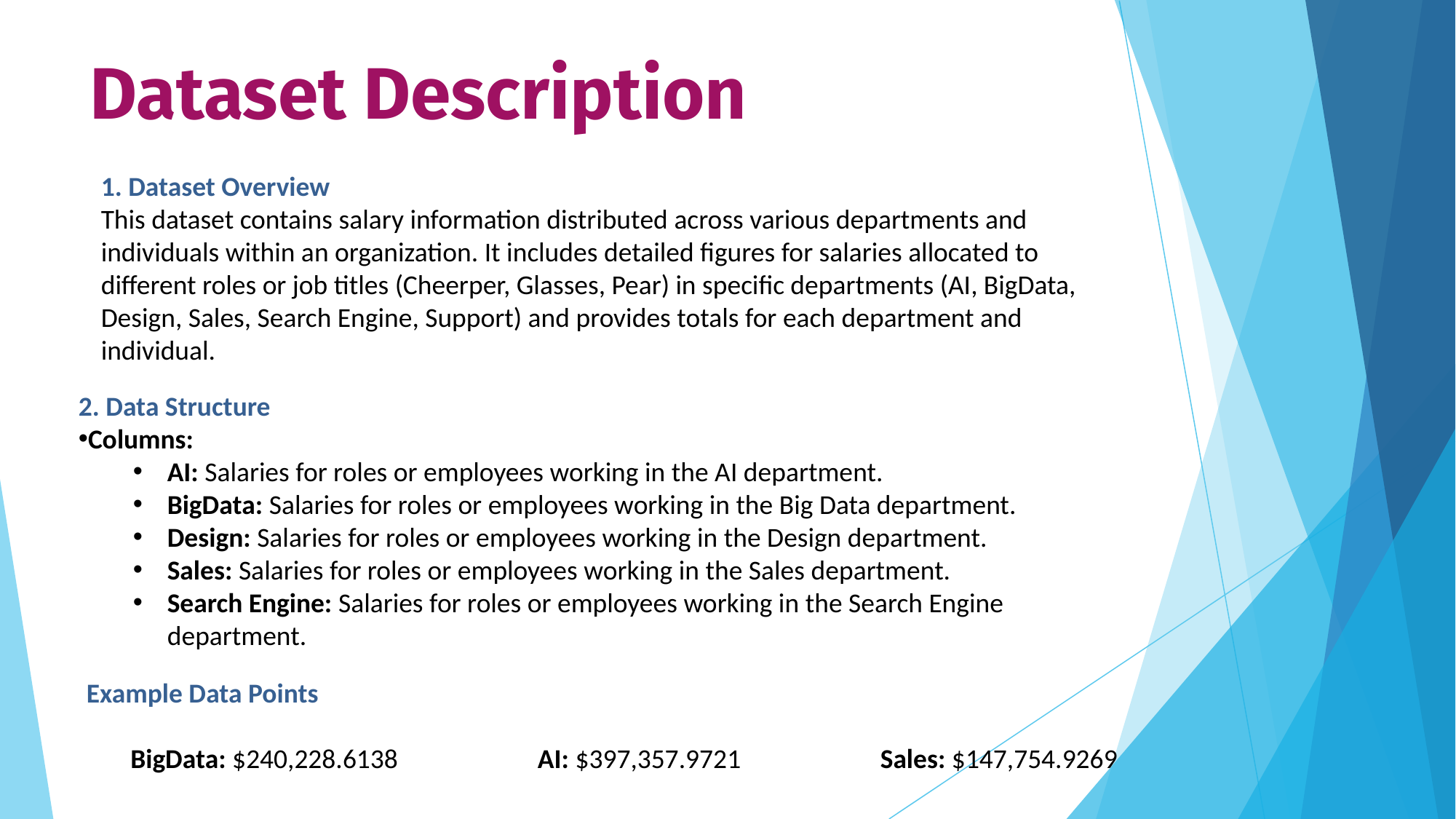

# Dataset Description
1. Dataset Overview
This dataset contains salary information distributed across various departments and individuals within an organization. It includes detailed figures for salaries allocated to different roles or job titles (Cheerper, Glasses, Pear) in specific departments (AI, BigData, Design, Sales, Search Engine, Support) and provides totals for each department and individual.
2. Data Structure
Columns:
AI: Salaries for roles or employees working in the AI department.
BigData: Salaries for roles or employees working in the Big Data department.
Design: Salaries for roles or employees working in the Design department.
Sales: Salaries for roles or employees working in the Sales department.
Search Engine: Salaries for roles or employees working in the Search Engine department.

Example Data Points
BigData: $240,228.6138
AI: $397,357.9721
Sales: $147,754.9269